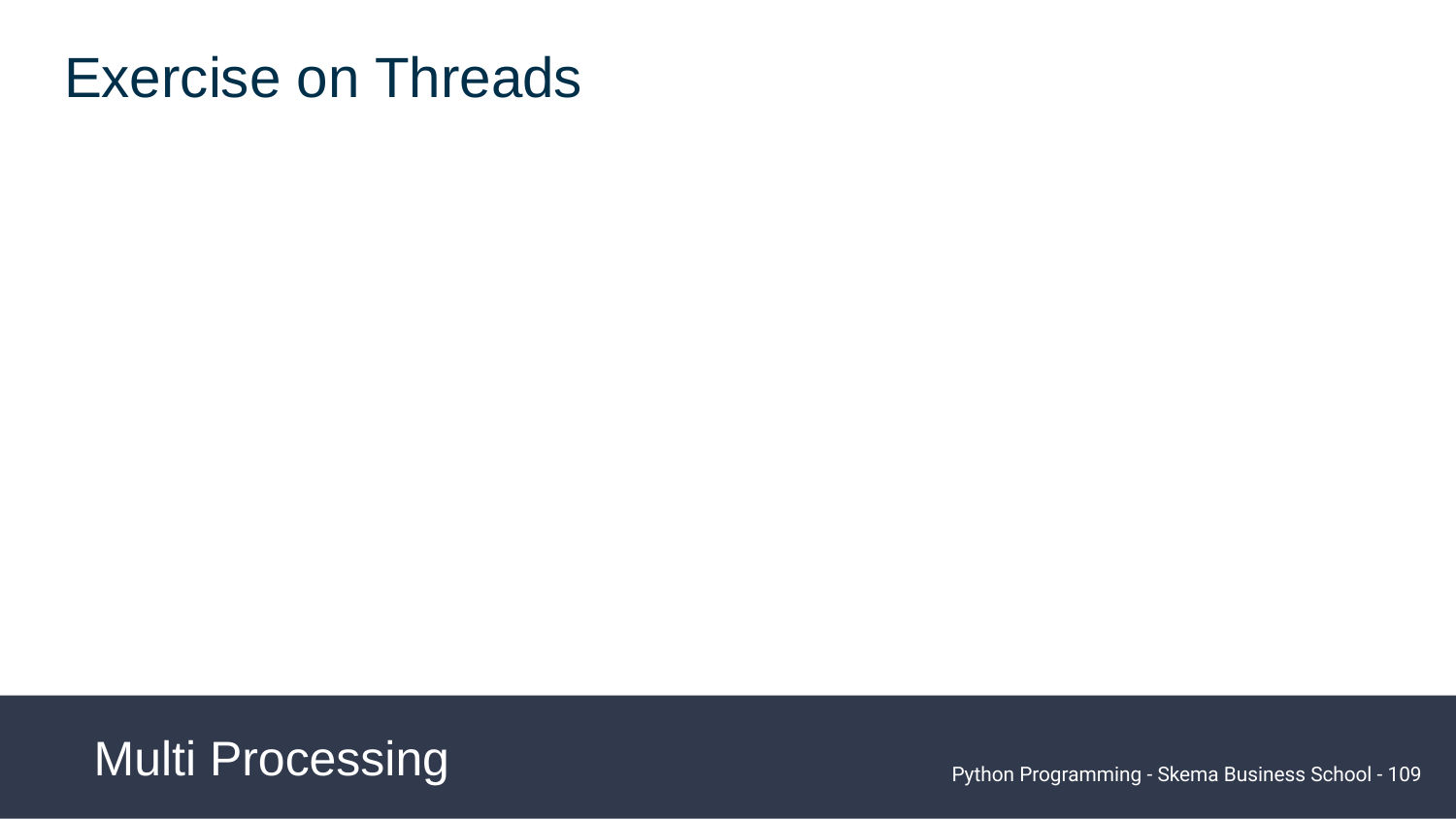

Exercise on Threads

Multi Processing
Python Programming - Skema Business School - 109